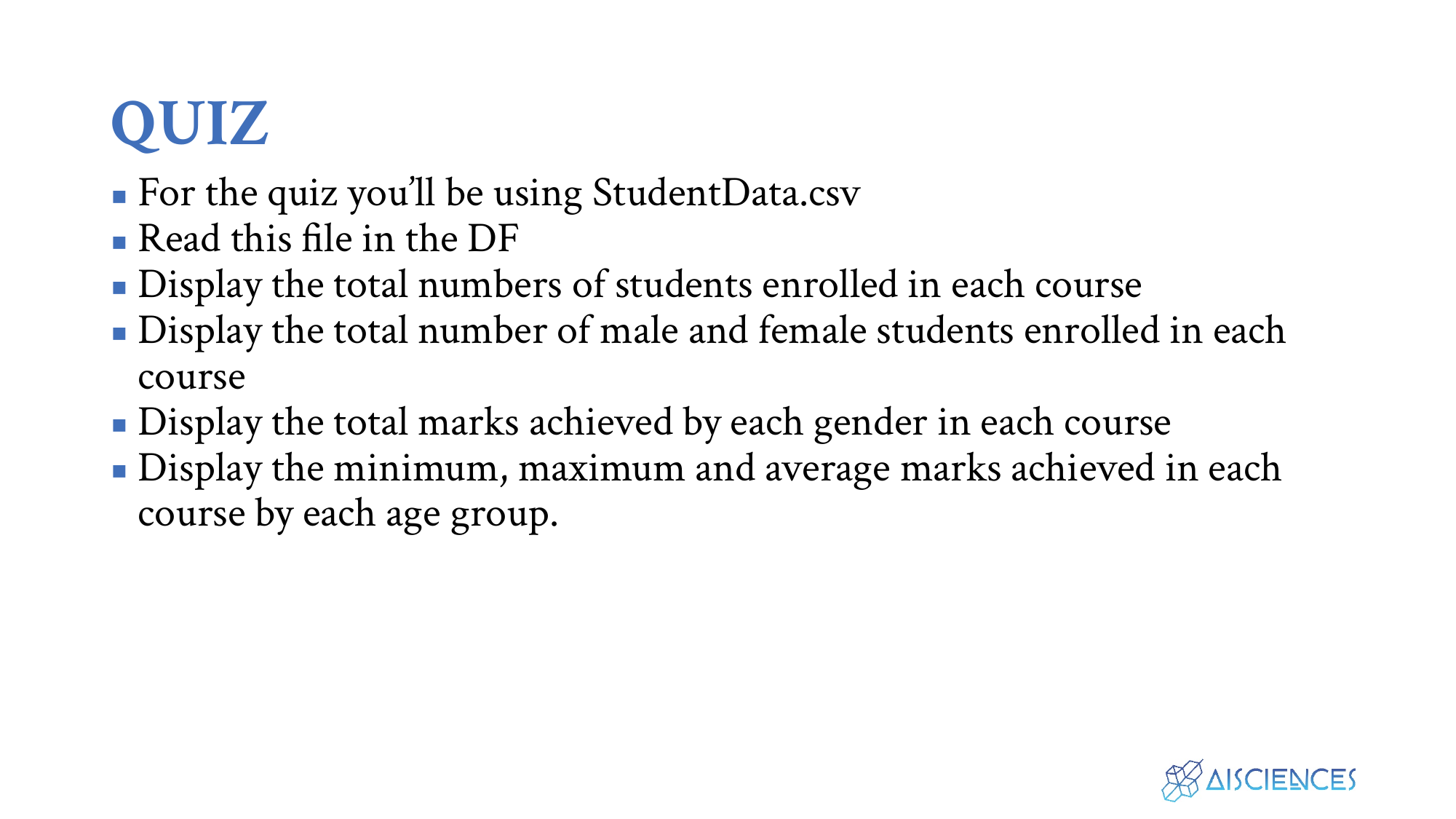

# QUIZ
For the quiz you’ll be using StudentData.csv
Read this file in the DF
Display the total numbers of students enrolled in each course
Display the total number of male and female students enrolled in each course
Display the total marks achieved by each gender in each course
Display the minimum, maximum and average marks achieved in each course by each age group.